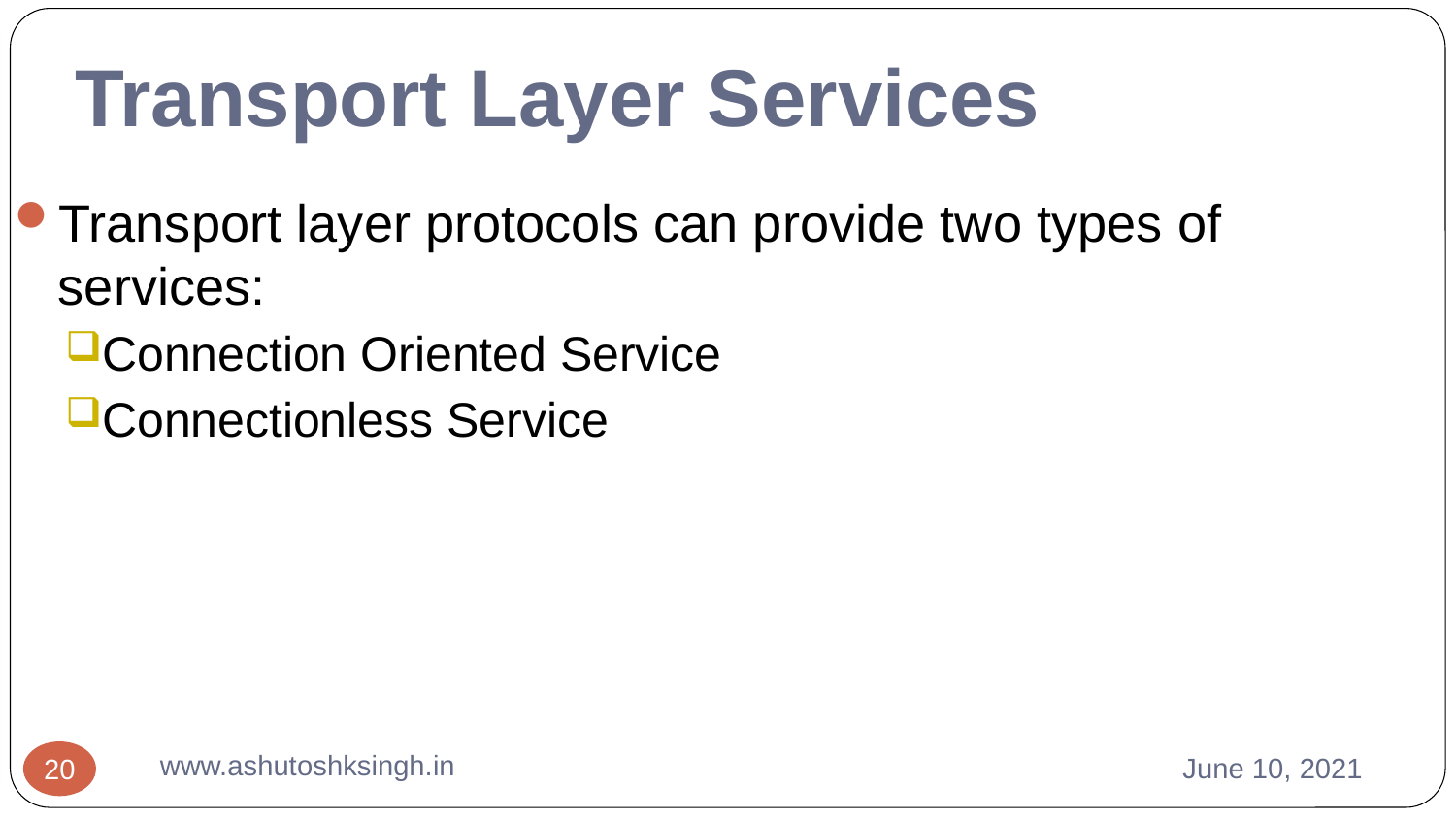

# Transport Layer Services
Transport layer protocols can provide two types of services:
Connection Oriented Service
Connectionless Service
www.ashutoshksingh.in
June 10, 2021
20